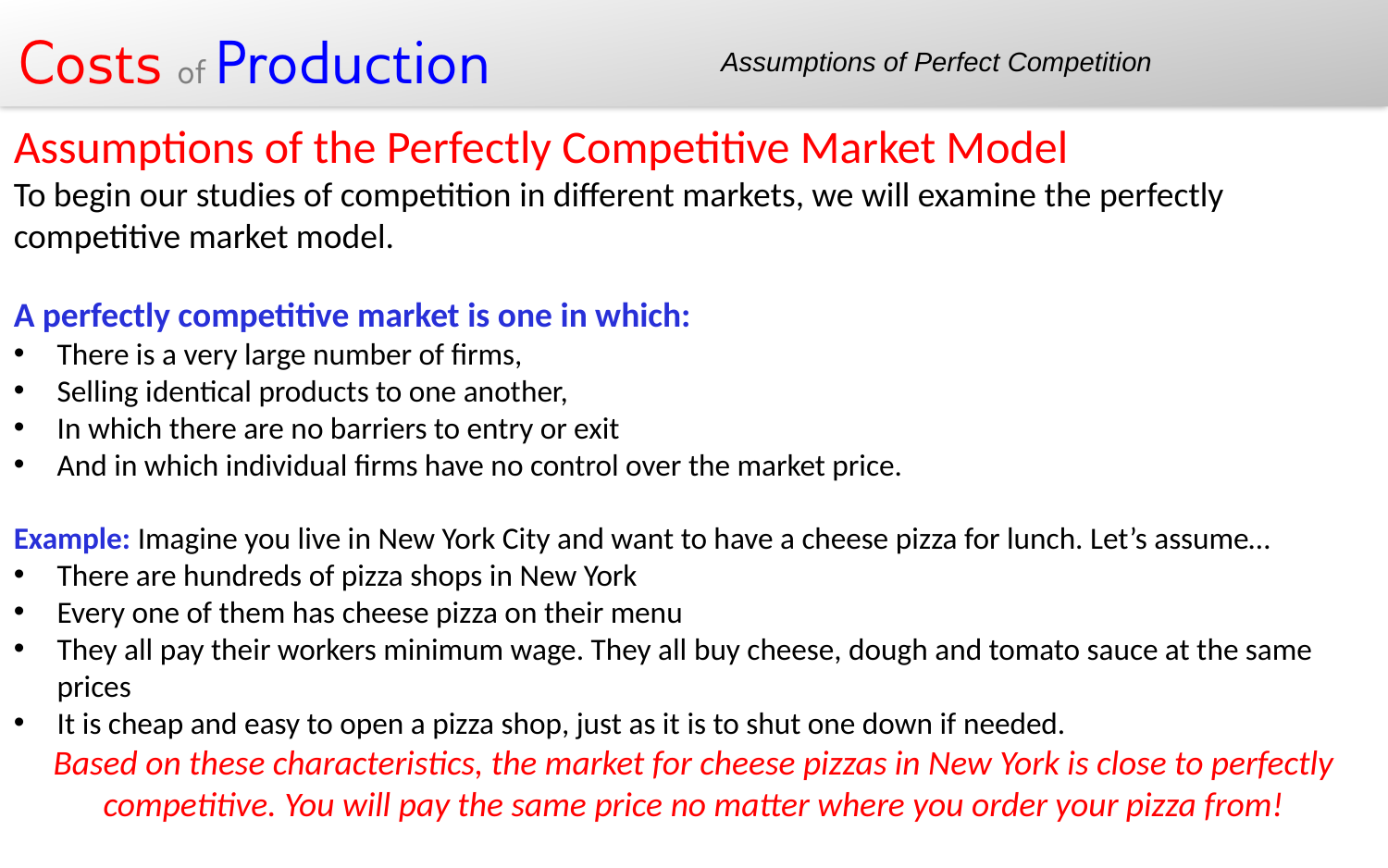

Costs of Production
Assumptions of Perfect Competition
Assumptions of the Perfectly Competitive Market Model
To begin our studies of competition in different markets, we will examine the perfectly competitive market model.

A perfectly competitive market is one in which:
There is a very large number of firms,
Selling identical products to one another,
In which there are no barriers to entry or exit
And in which individual firms have no control over the market price.

Example: Imagine you live in New York City and want to have a cheese pizza for lunch. Let’s assume…
There are hundreds of pizza shops in New York
Every one of them has cheese pizza on their menu
They all pay their workers minimum wage. They all buy cheese, dough and tomato sauce at the same prices
It is cheap and easy to open a pizza shop, just as it is to shut one down if needed.
Based on these characteristics, the market for cheese pizzas in New York is close to perfectly competitive. You will pay the same price no matter where you order your pizza from!